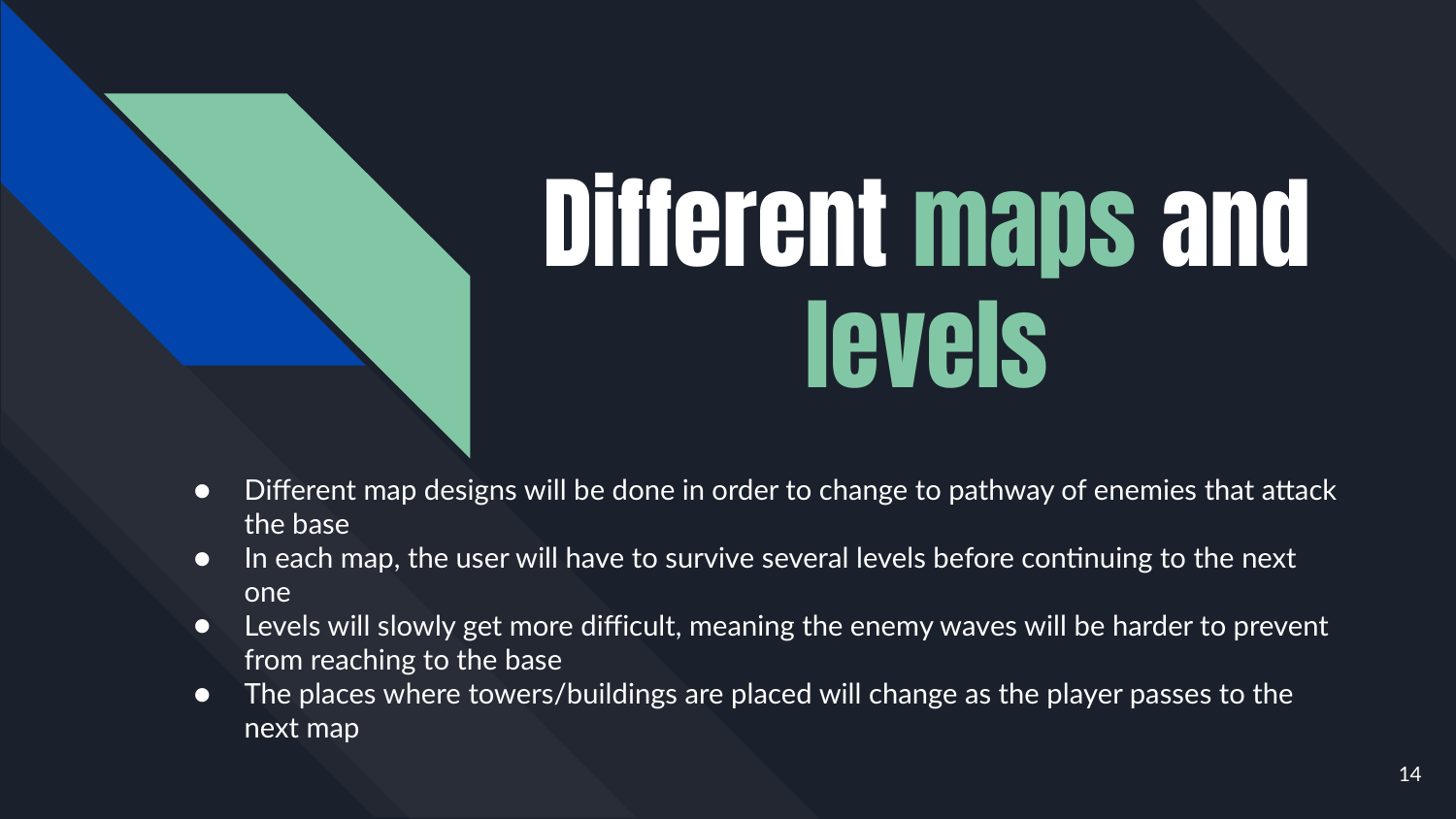

# Different maps and levels
Different map designs will be done in order to change to pathway of enemies that attack the base
In each map, the user will have to survive several levels before continuing to the next one
Levels will slowly get more difficult, meaning the enemy waves will be harder to prevent from reaching to the base
The places where towers/buildings are placed will change as the player passes to the next map
14